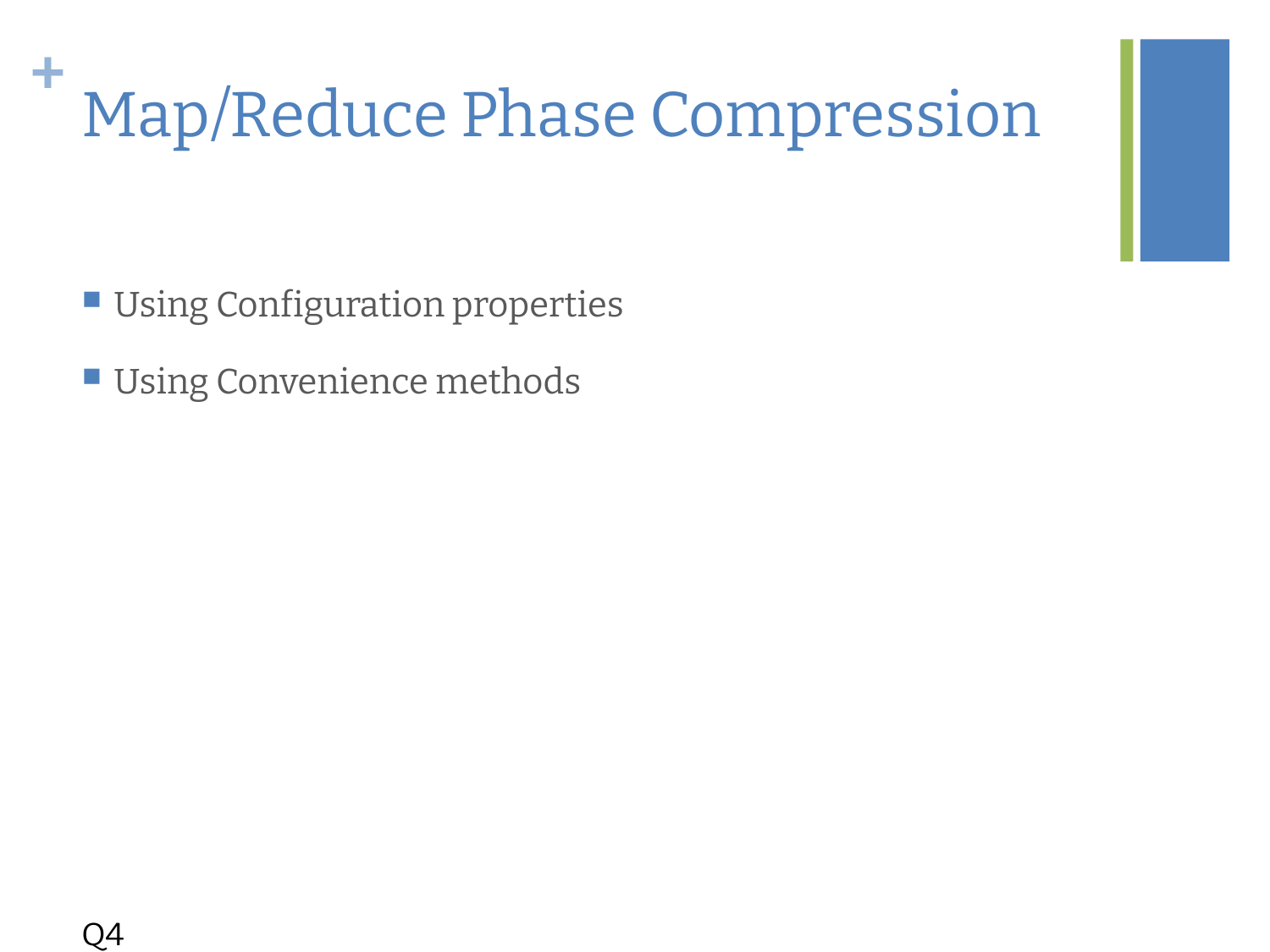

# Map/Reduce Phase Compression
Using Configuration properties
Using Convenience methods
Q4